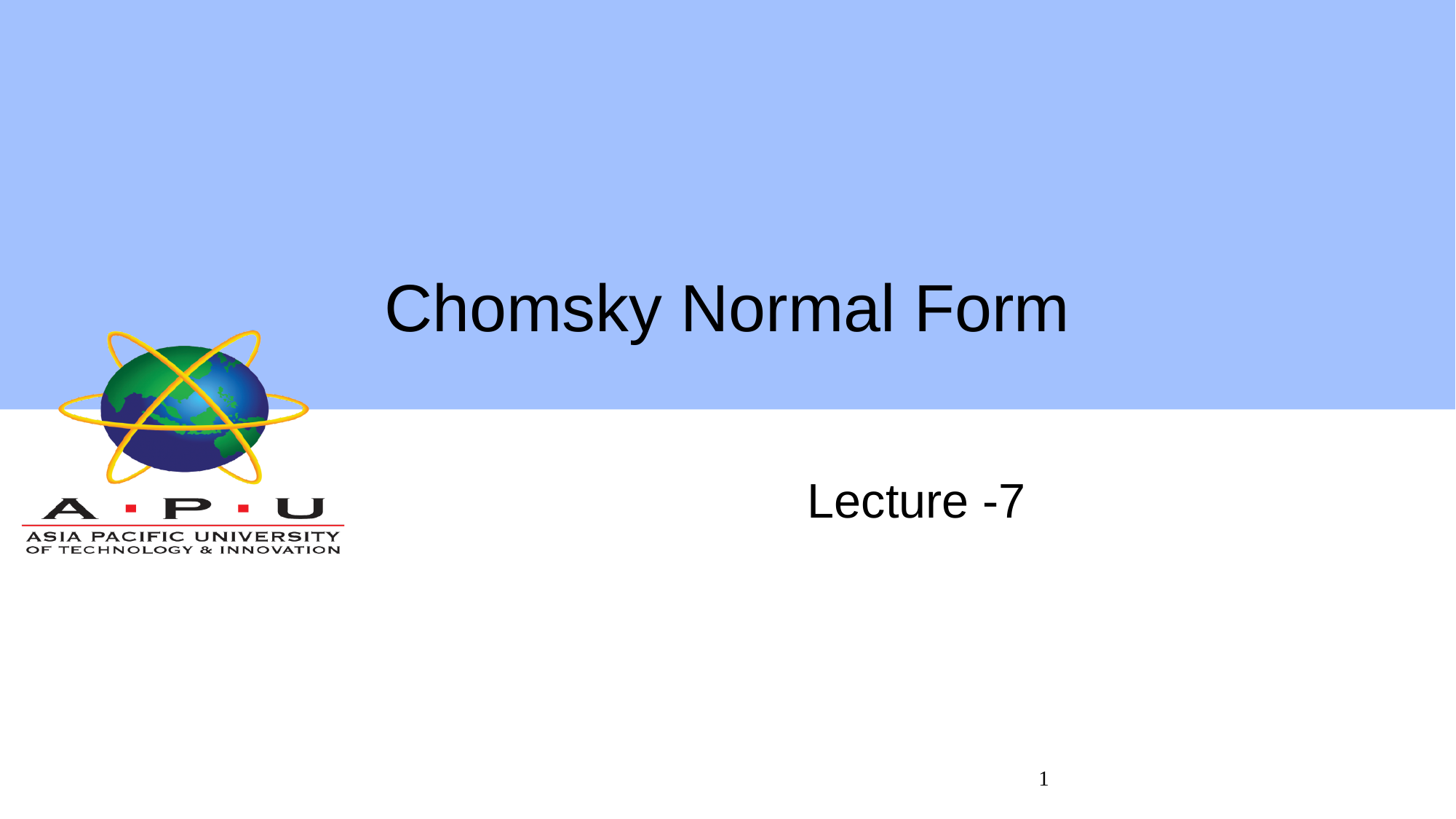

# Chomsky Normal Form
Lecture -7
1